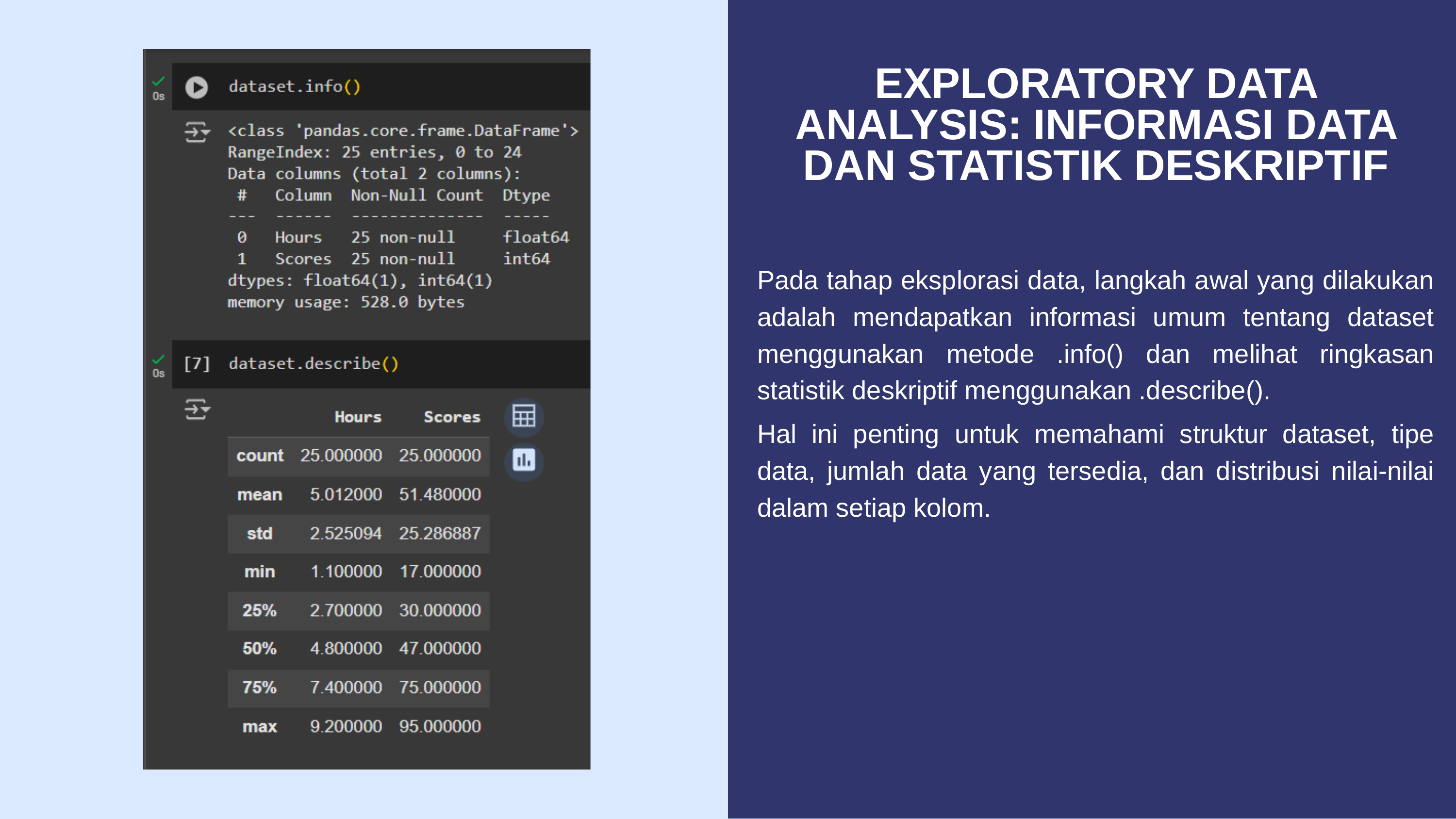

EXPLORATORY DATA ANALYSIS: INFORMASI DATA DAN STATISTIK DESKRIPTIF
Pada tahap eksplorasi data, langkah awal yang dilakukan adalah mendapatkan informasi umum tentang dataset menggunakan metode .info() dan melihat ringkasan statistik deskriptif menggunakan .describe().

Hal ini penting untuk memahami struktur dataset, tipe data, jumlah data yang tersedia, dan distribusi nilai-nilai dalam setiap kolom.